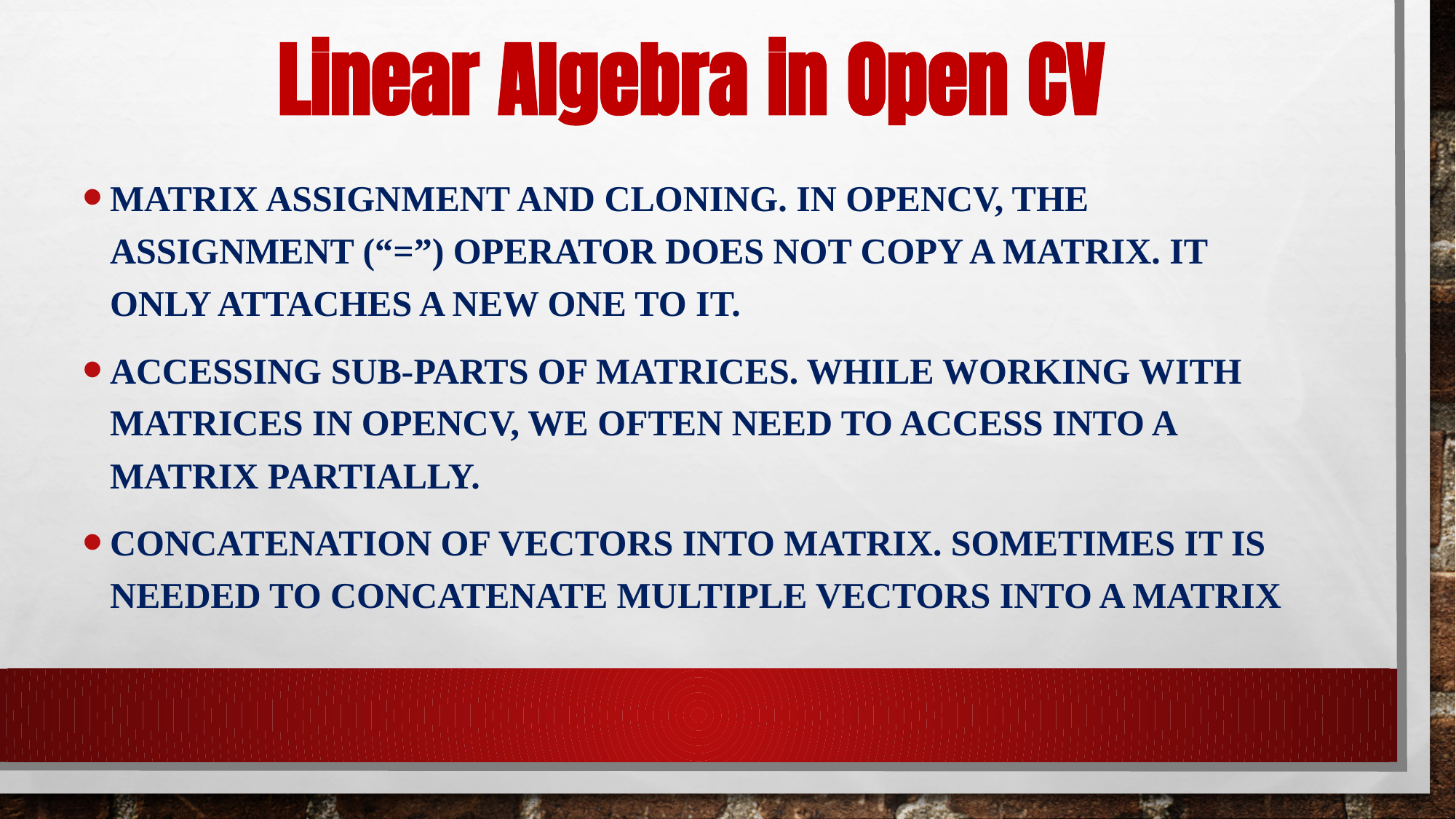

# Linear Algebra in Open CV
Matrix Assignment and Cloning. In openCV, the assignment (“=”) operator does not copy a matrix. It only attaches a new ONE TO IT.
Accessing Sub-parts of Matrices. While working with matrices in OpenCV, we often need to access into a matrix partially.
Concatenation of Vectors into Matrix. Sometimes it is needed to concatenate multiple vectors into a matrix